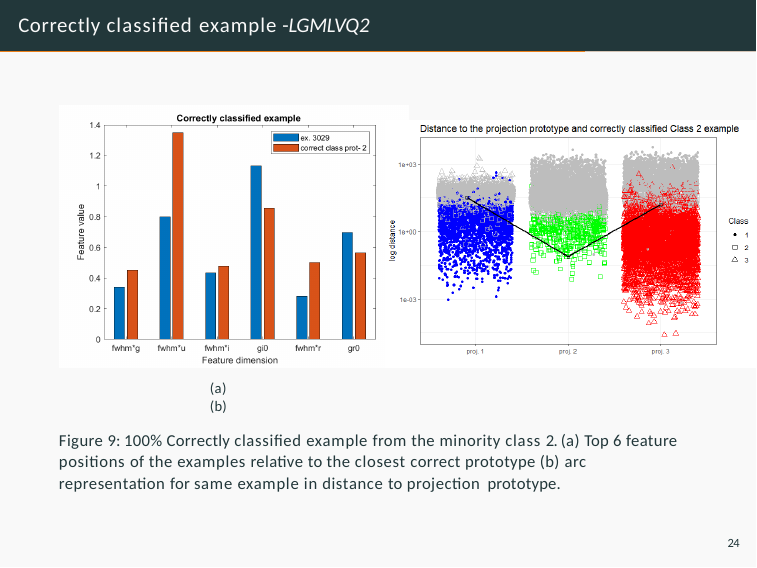

# Correctly classiﬁed example -LGMLVQ2

(a)	(b)
Figure 9: 100% Correctly classiﬁed example from the minority class 2. (a) Top 6 feature  positions of the examples relative to the closest correct prototype (b) arc  representation for same example in distance to projection prototype.
24